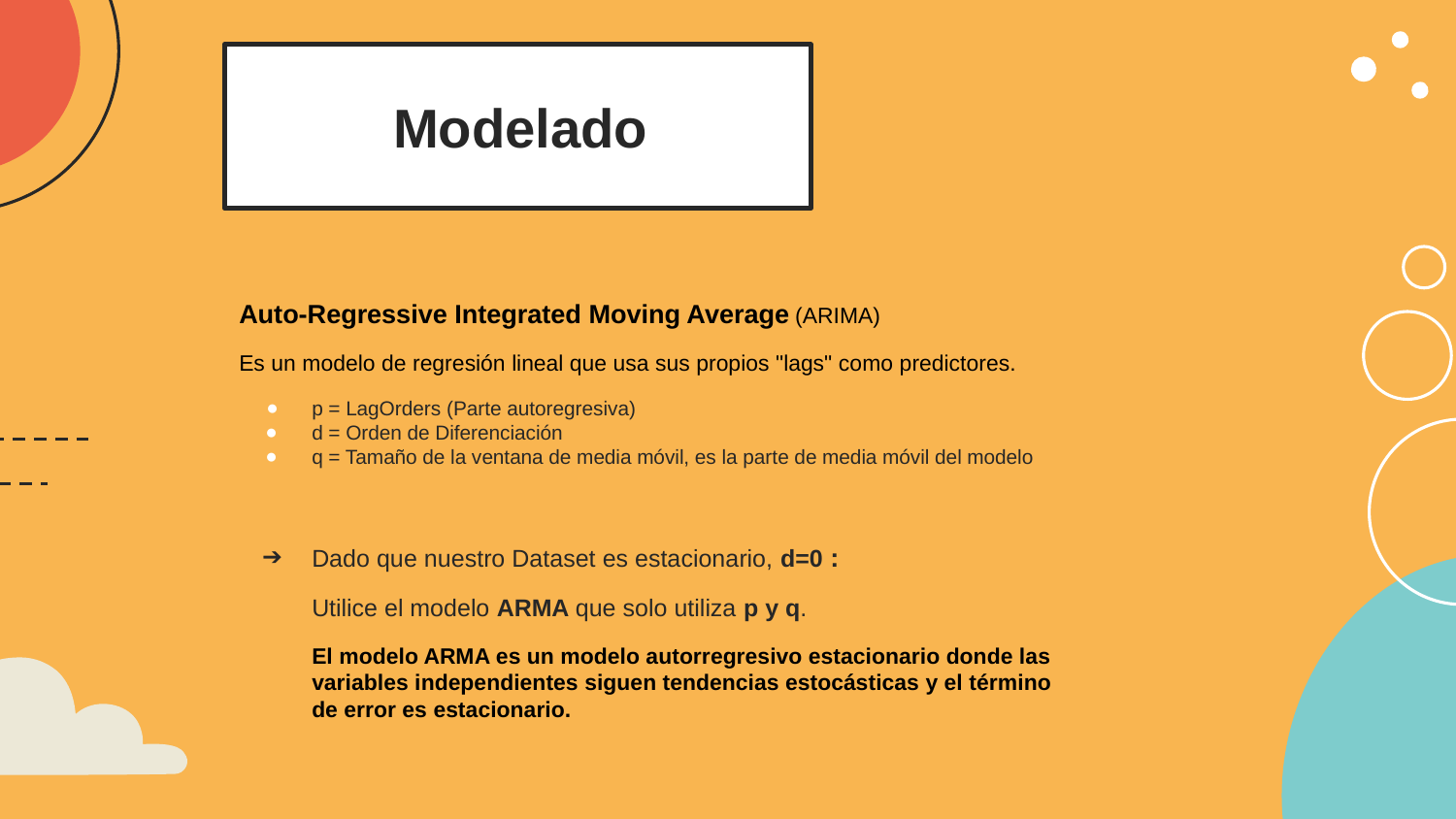

# Modelado
Auto-Regressive Integrated Moving Average (ARIMA)
Es un modelo de regresión lineal que usa sus propios "lags" como predictores.
p = LagOrders (Parte autoregresiva)
d = Orden de Diferenciación
q = Tamaño de la ventana de media móvil, es la parte de media móvil del modelo

Dado que nuestro Dataset es estacionario, d=0 :
Utilice el modelo ARMA que solo utiliza p y q.
El modelo ARMA es un modelo autorregresivo estacionario donde las variables independientes siguen tendencias estocásticas y el término de error es estacionario.